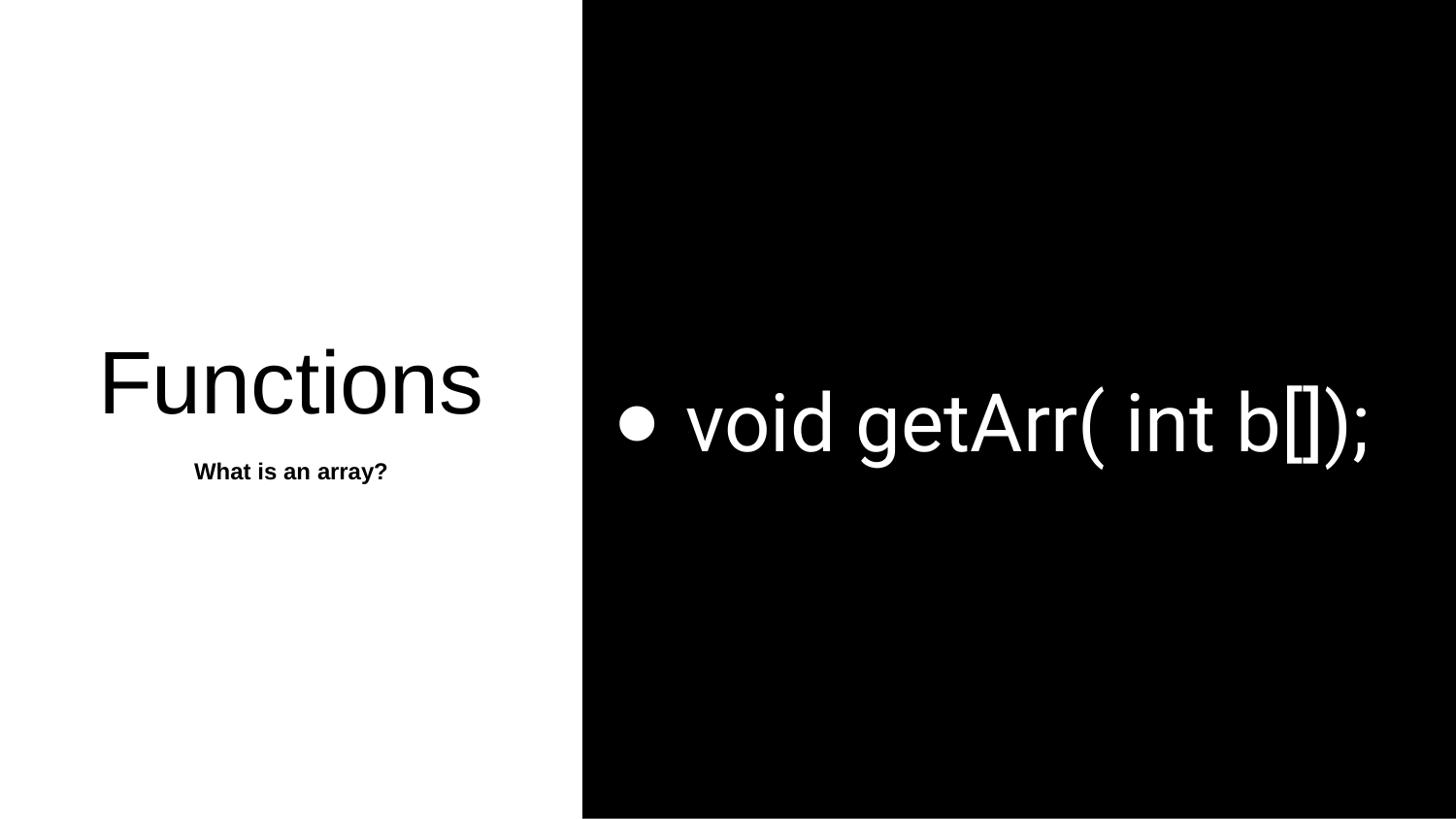

Functions

void getArr( int b[]);

What is an array?